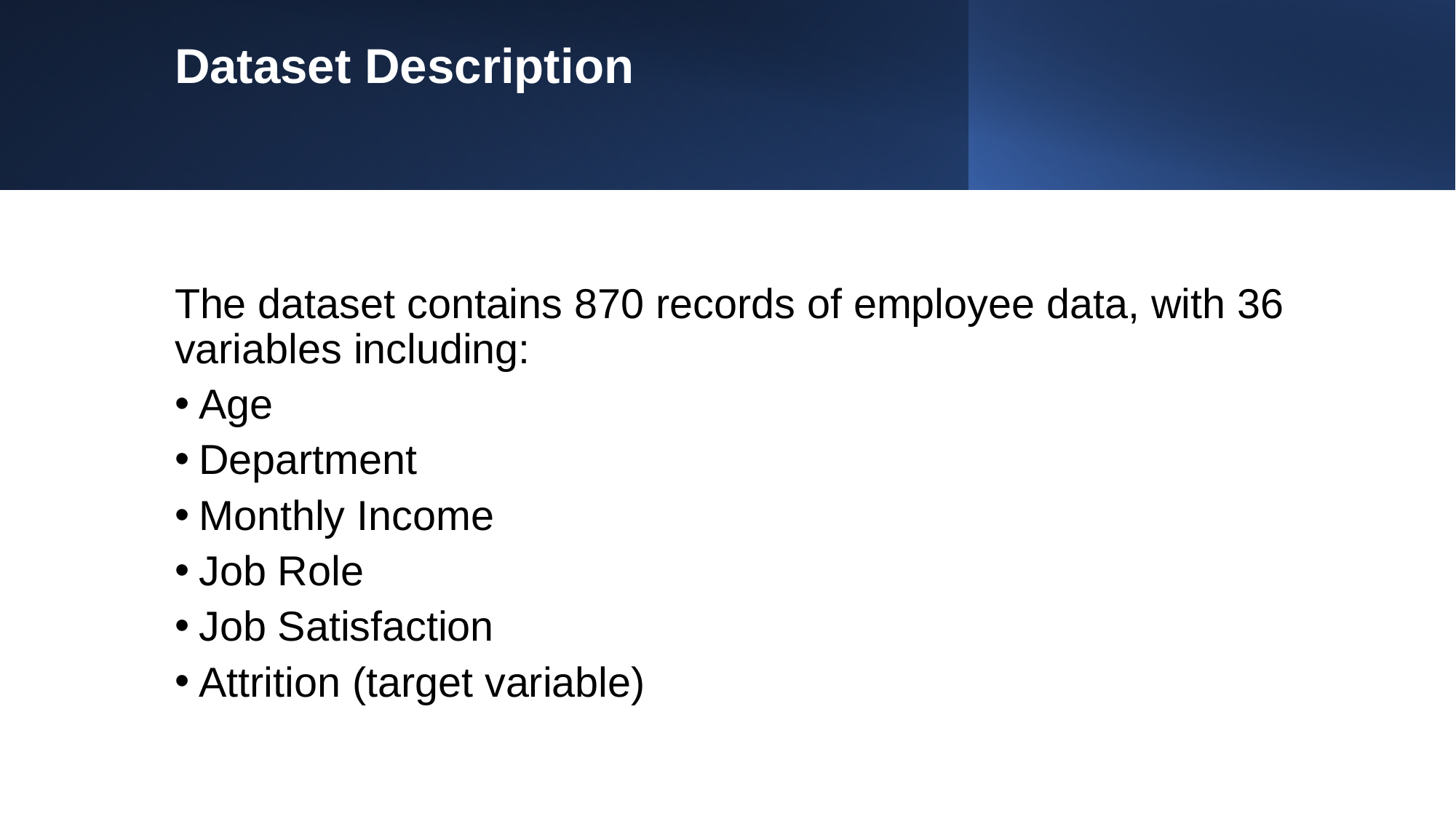

# Dataset Description
The dataset contains 870 records of employee data, with 36 variables including:
Age
Department
Monthly Income
Job Role
Job Satisfaction
Attrition (target variable)